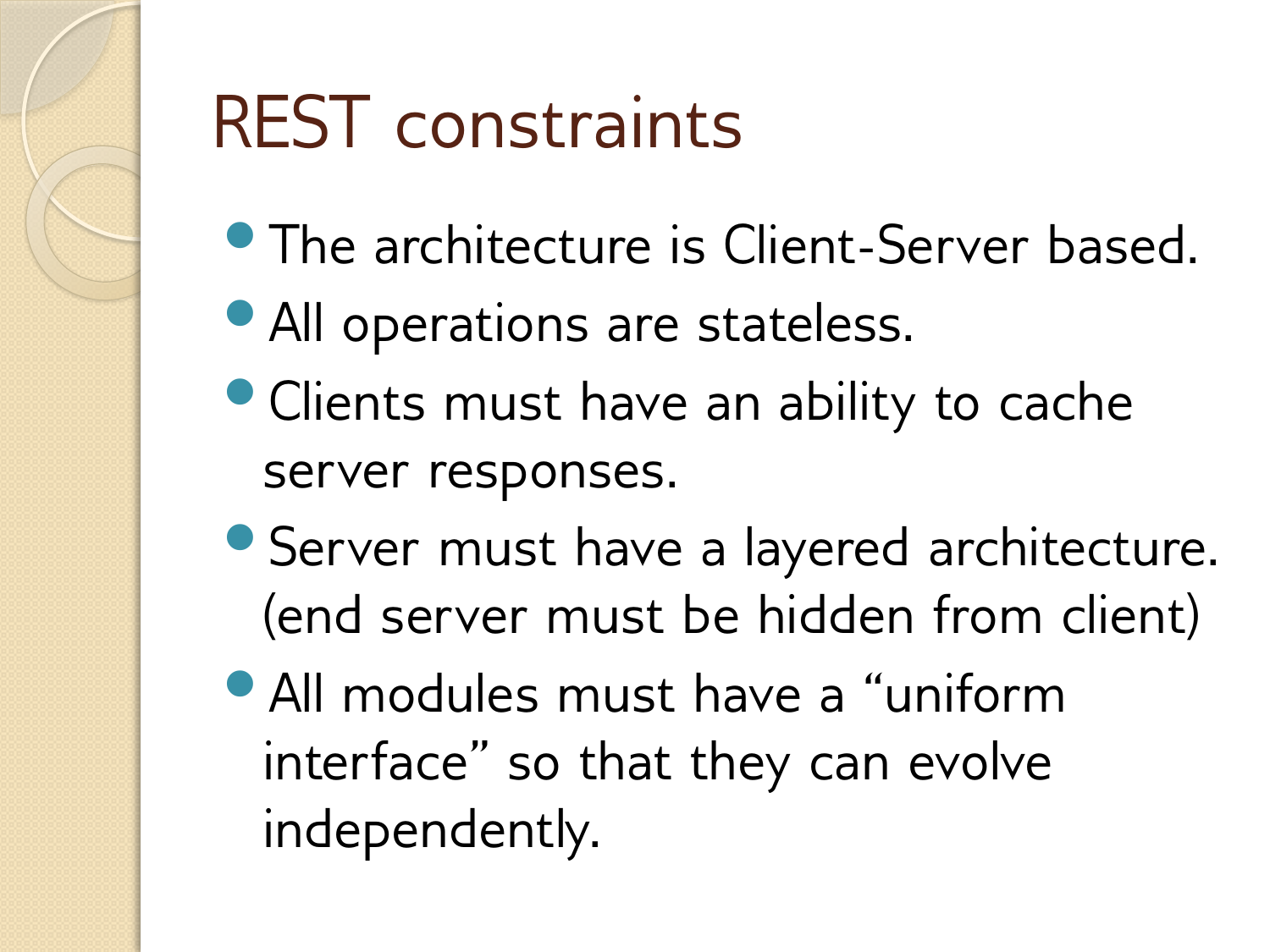

# REST constraints
The architecture is Client-Server based.
All operations are stateless.
Clients must have an ability to cache server responses.
Server must have a layered architecture. (end server must be hidden from client)
All modules must have a “uniform interface” so that they can evolve independently.